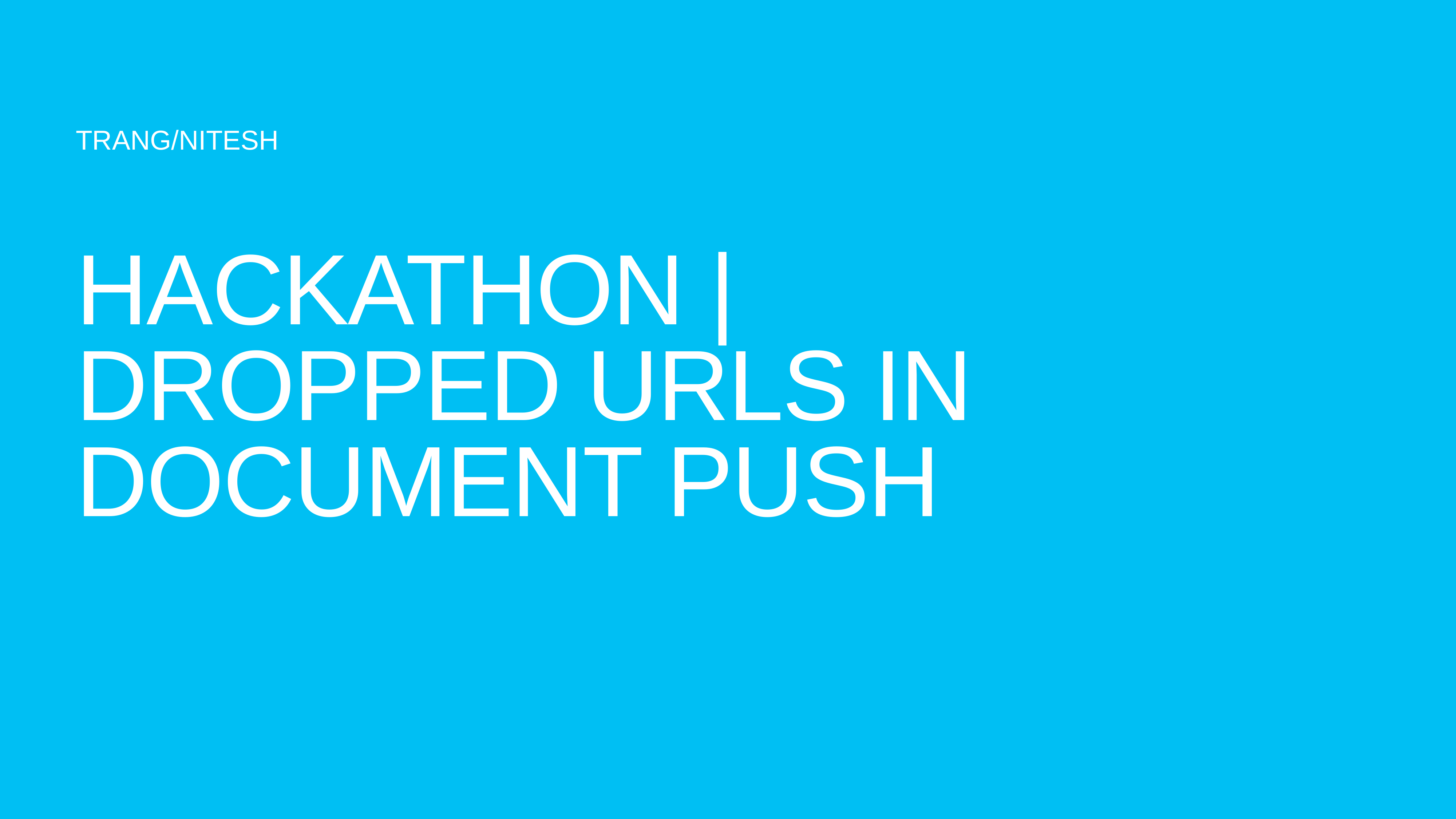

Trang/nitesh
# Hackathon | Dropped urls in Document Push